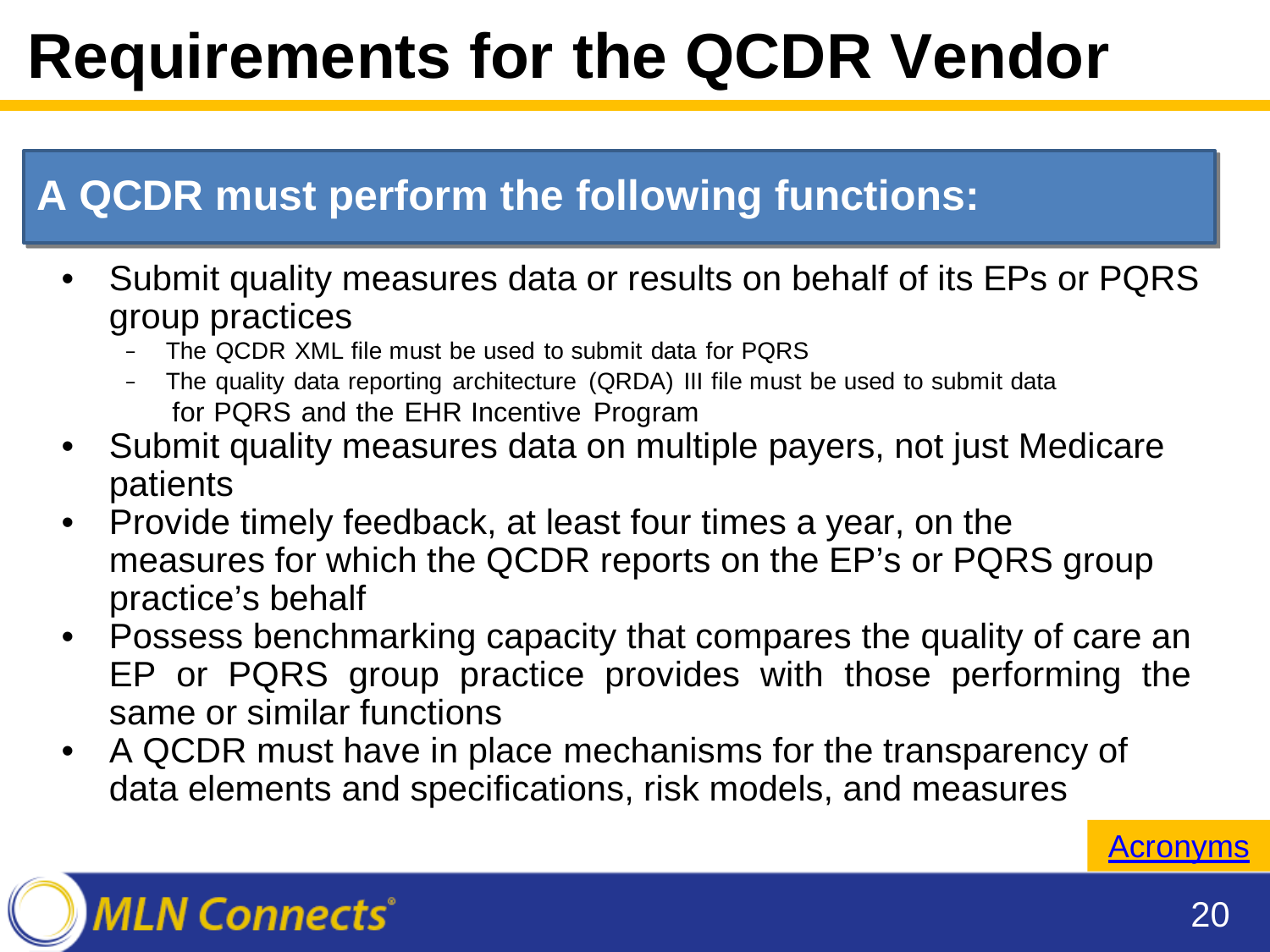

Requirements for the QCDR Vendor

A QCDR must perform the following functions:

•
Submit quality measures data or results on behalf of its EPs or PQRS
group practices
‒     The QCDR XML file must be used to submit data for PQRS
‒     The quality data reporting architecture (QRDA) III file must be used to submit data
for PQRS and the EHR Incentive Program
Submit quality measures data on multiple payers, not just Medicare
patients
Provide timely feedback, at least four times a year, on the measures for which the QCDR reports on the EP’s or PQRS group practice’s behalf
Possess benchmarking capacity that compares the quality of care an EP or PQRS group practice provides with those performing the same or similar functions
A QCDR must have in place mechanisms for the transparency of data elements and specifications, risk models, and measures
•
•
•
•

Acronyms
20